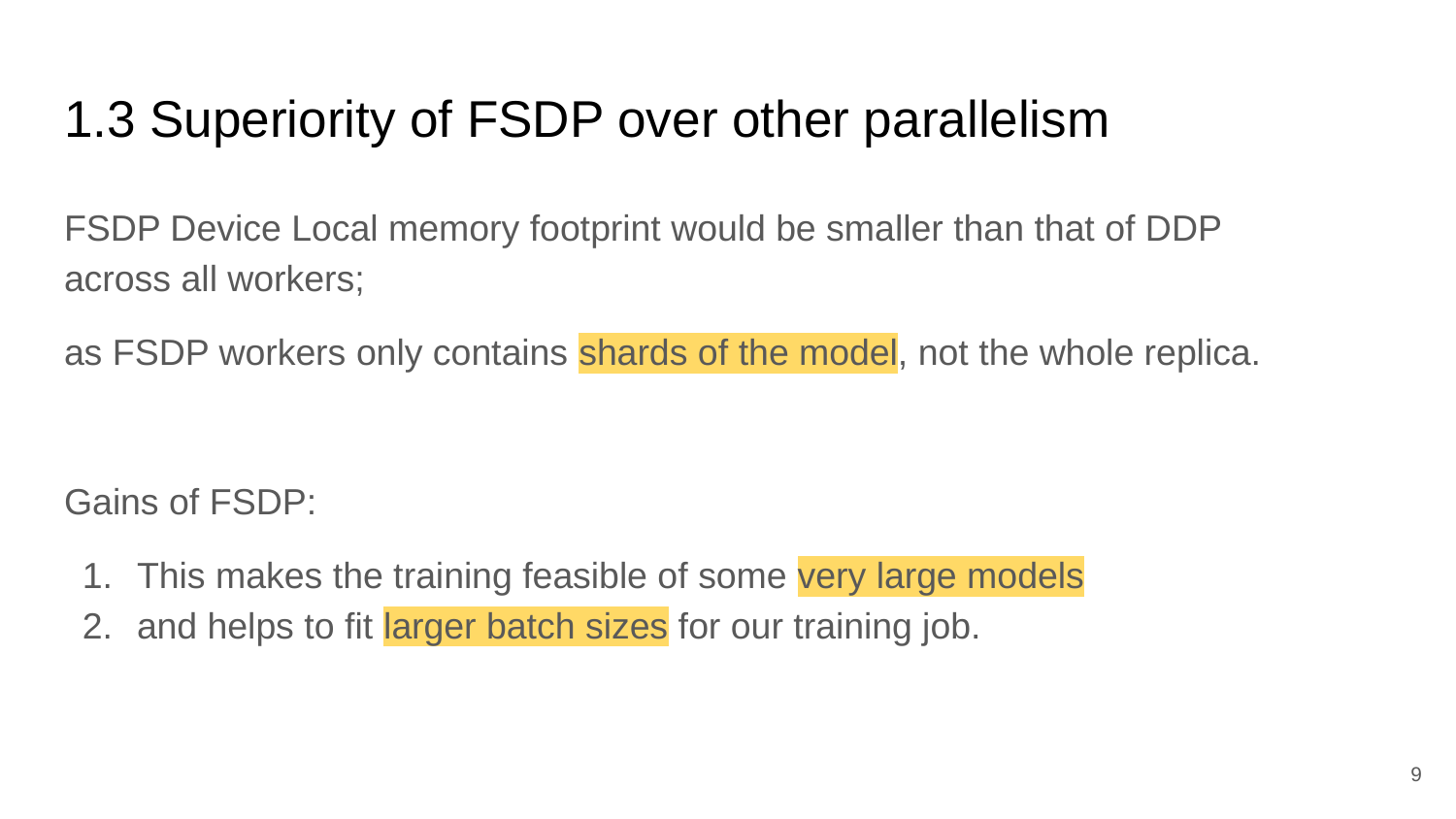

# 1.3 Superiority of FSDP over other parallelism
FSDP Device Local memory footprint would be smaller than that of DDP
across all workers;
as FSDP workers only contains shards of the model, not the whole replica.

Gains of FSDP:
This makes the training feasible of some very large models
and helps to fit larger batch sizes for our training job.
9